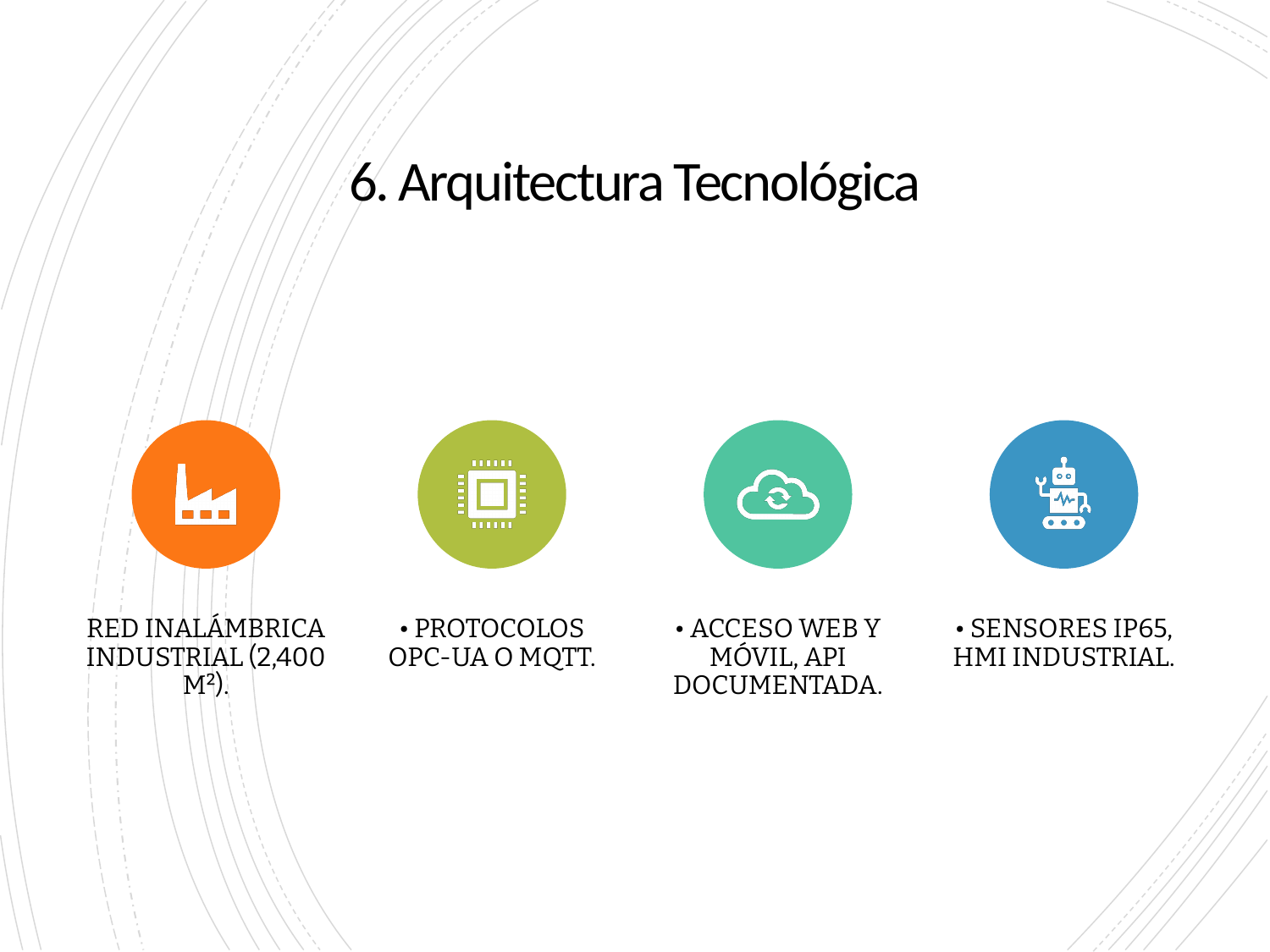

# 6. Arquitectura Tecnológica
Red inalámbrica industrial (2,400 m²).
• Protocolos OPC-UA o MQTT.
• Acceso web y móvil, API documentada.
• Sensores IP65, HMI industrial.